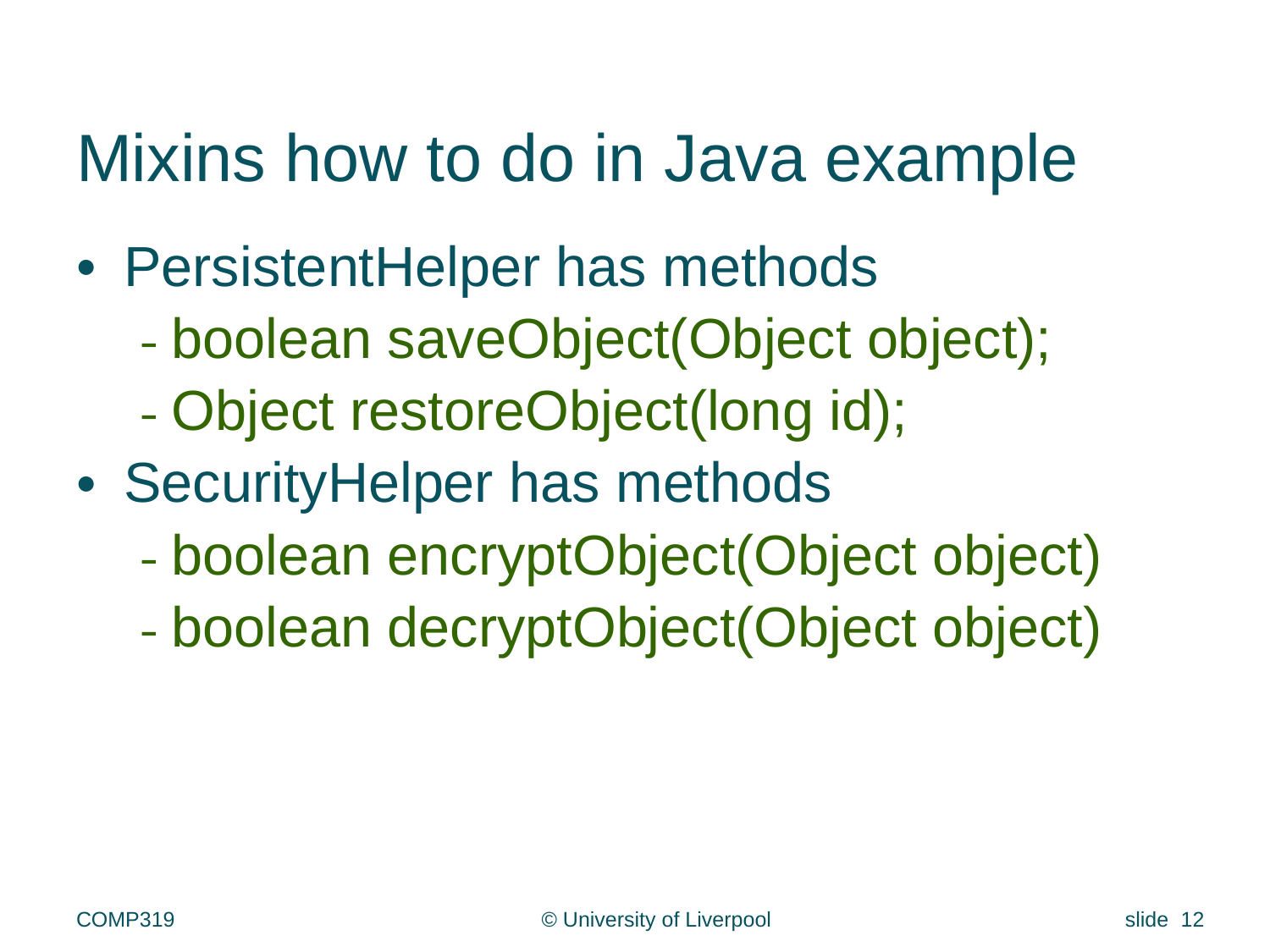

# Mixins how to do in Java example
PersistentHelper has methods
boolean saveObject(Object object);
Object restoreObject(long id);
SecurityHelper has methods
boolean encryptObject(Object object)
boolean decryptObject(Object object)

COMP319
© University of Liverpool
slide  12